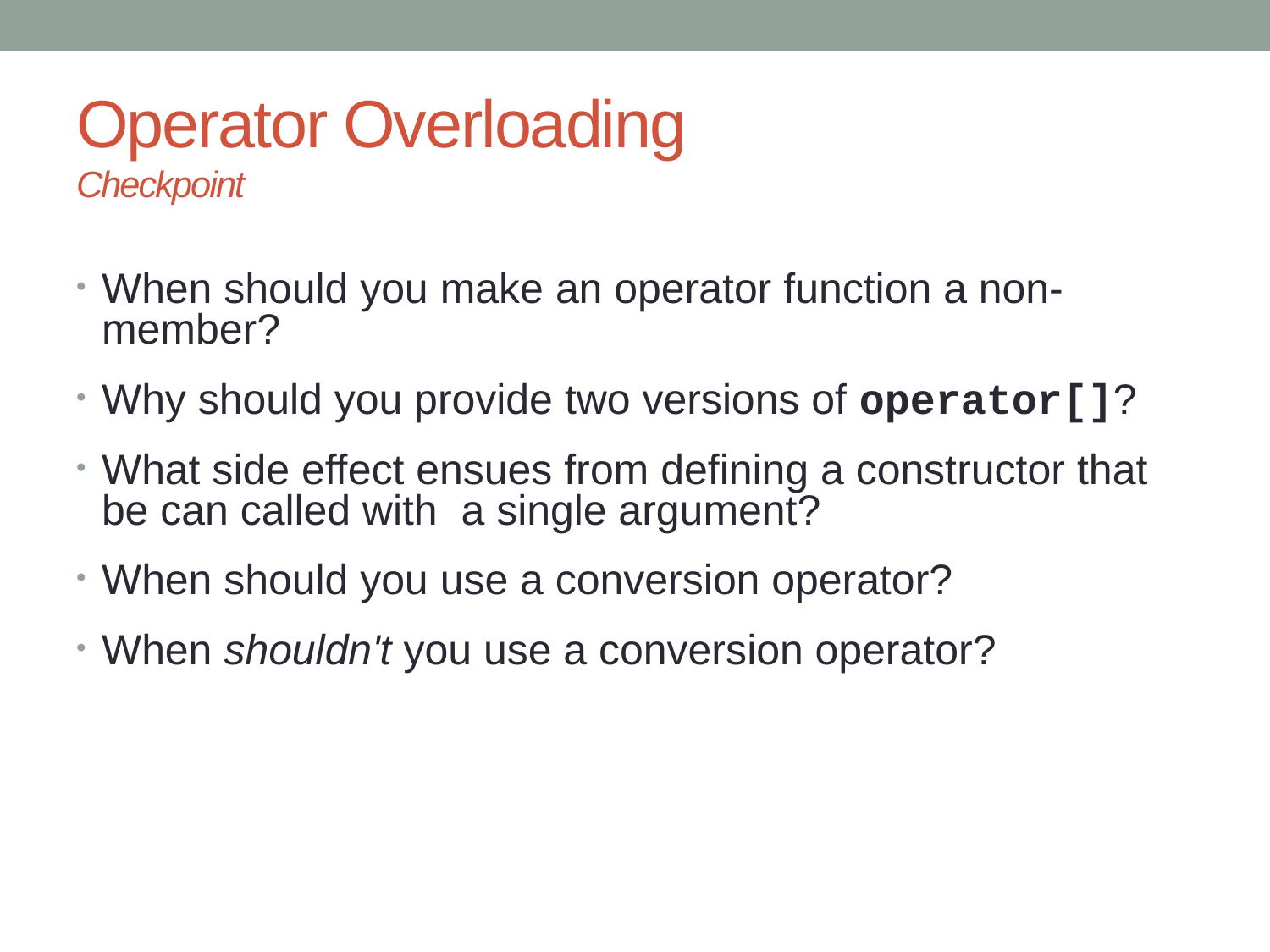

# Operator Overloading Checkpoint
When should you make an operator function a non-member?
Why should you provide two versions of operator[]?
What side effect ensues from defining a constructor that be can called with  a single argument?
When should you use a conversion operator?
When shouldn't you use a conversion operator?